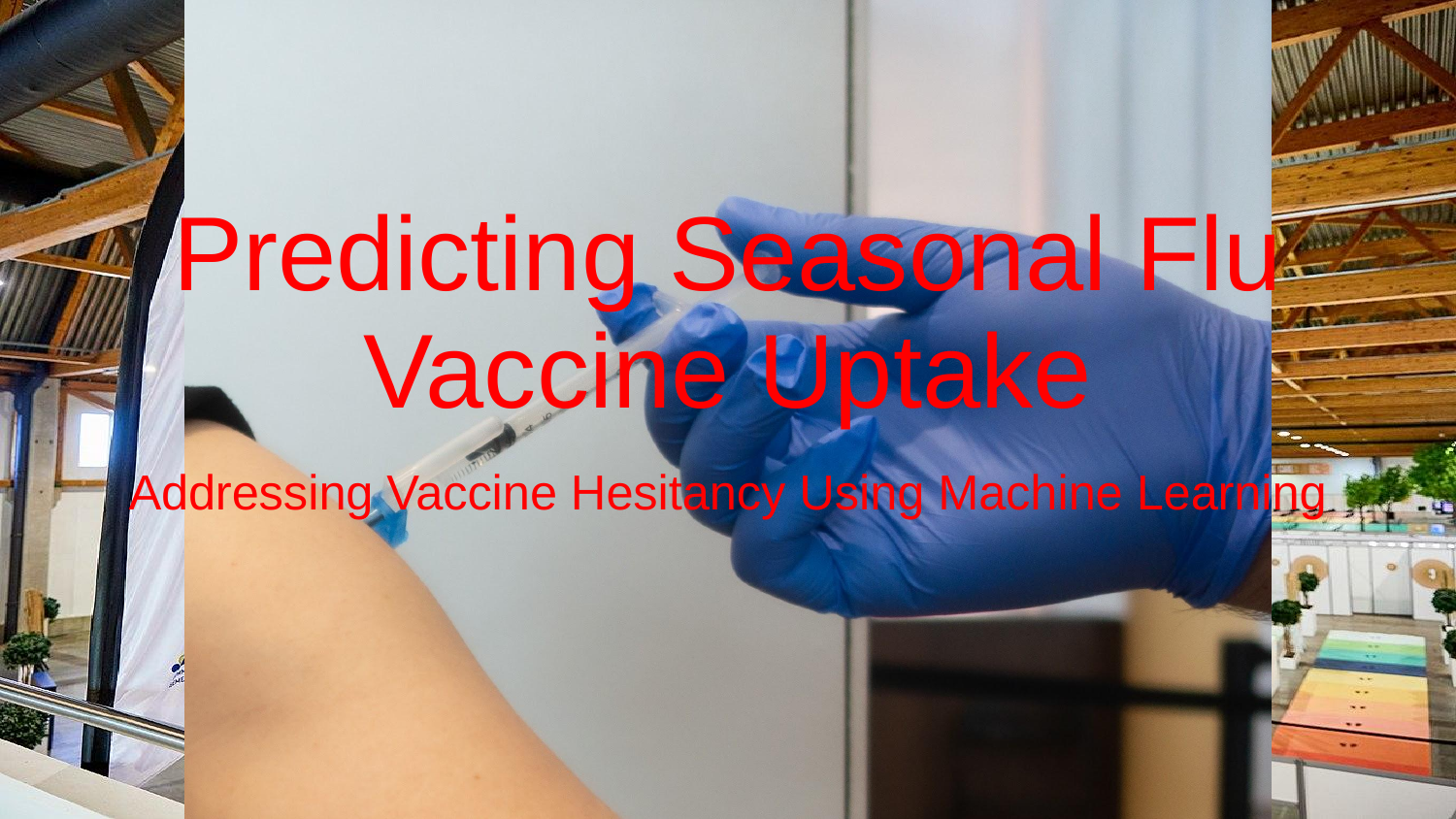

# Predicting Seasonal Flu Vaccine Uptake
Addressing Vaccine Hesitancy Using Machine Learning